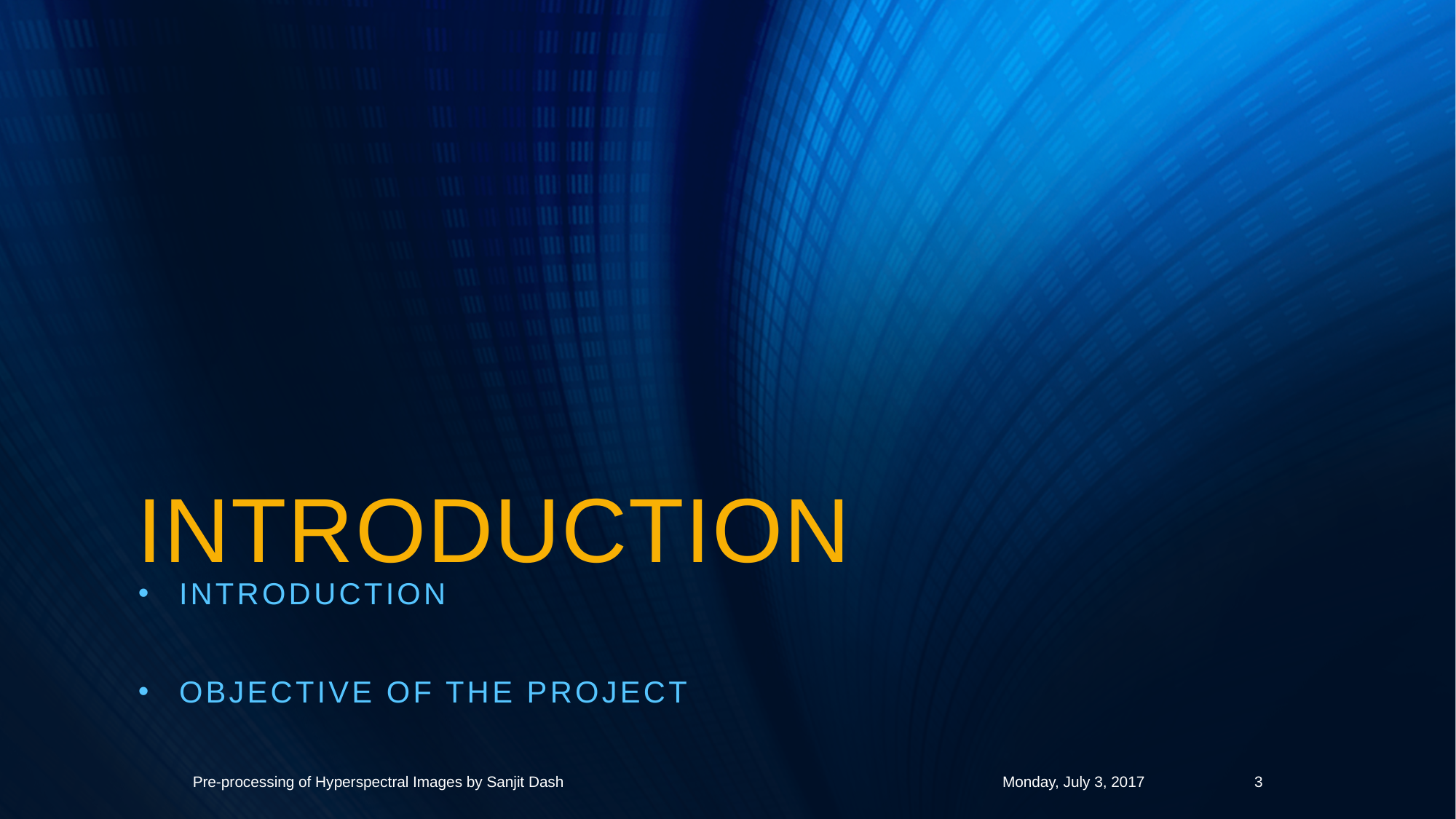

# INTRODUCTION
Introduction

Objective of the project
Pre-processing of Hyperspectral Images by Sanjit Dash
Monday, July 3, 2017
3